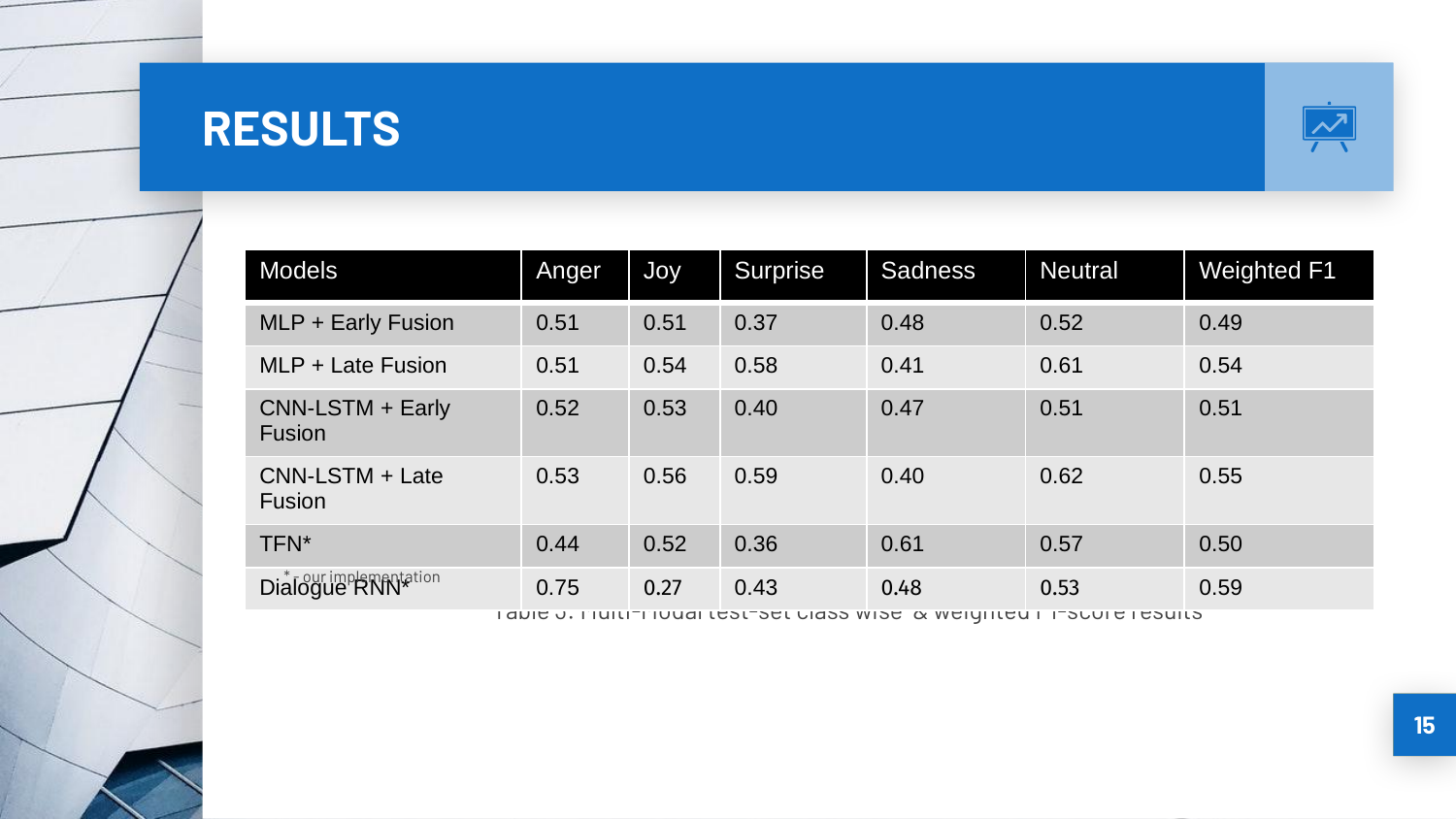

# RESULTS

| Models | Anger | Joy | Surprise | Sadness | Neutral | Weighted F1 |
| --- | --- | --- | --- | --- | --- | --- |
| MLP + Early Fusion | 0.51 | 0.51 | 0.37 | 0.48 | 0.52 | 0.49 |
| MLP + Late Fusion | 0.51 | 0.54 | 0.58 | 0.41 | 0.61 | 0.54 |
| CNN-LSTM + Early Fusion | 0.52 | 0.53 | 0.40 | 0.47 | 0.51 | 0.51 |
| CNN-LSTM + Late Fusion | 0.53 | 0.56 | 0.59 | 0.40 | 0.62 | 0.55 |
| TFN\* | 0.44 | 0.52 | 0.36 | 0.61 | 0.57 | 0.50 |
| Dialogue RNN\* | 0.75 | 0.27 | 0.43 | 0.48 | 0.53 | 0.59 |
* - our implementation
Table 3: Multi-Modal test-set class wise  & weighted F1-score results
15